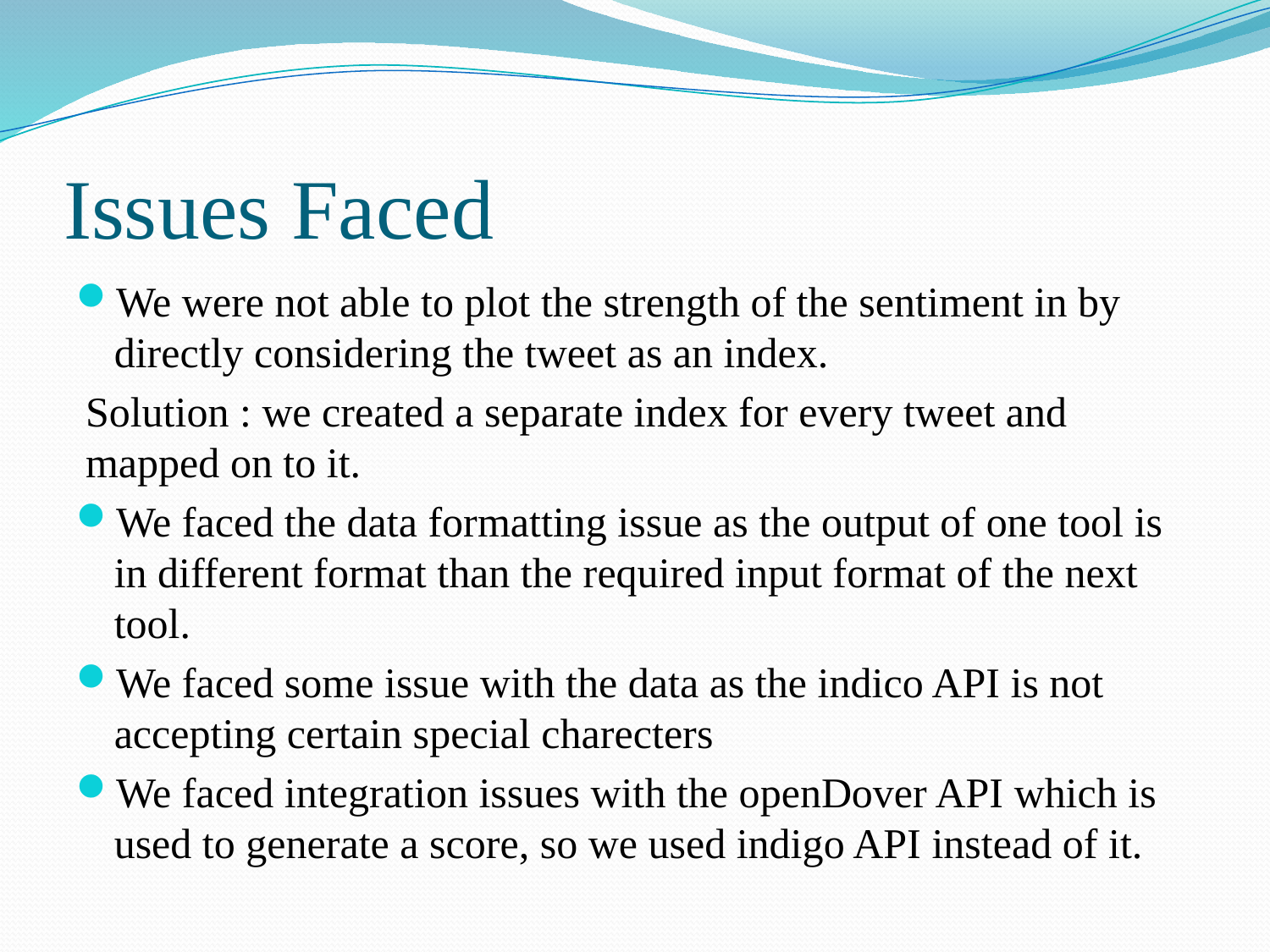

# Issues Faced
We were not able to plot the strength of the sentiment in by directly considering the tweet as an index.
Solution : we created a separate index for every tweet and mapped on to it.
We faced the data formatting issue as the output of one tool is in different format than the required input format of the next tool.
We faced some issue with the data as the indico API is not accepting certain special charecters
We faced integration issues with the openDover API which is used to generate a score, so we used indigo API instead of it.